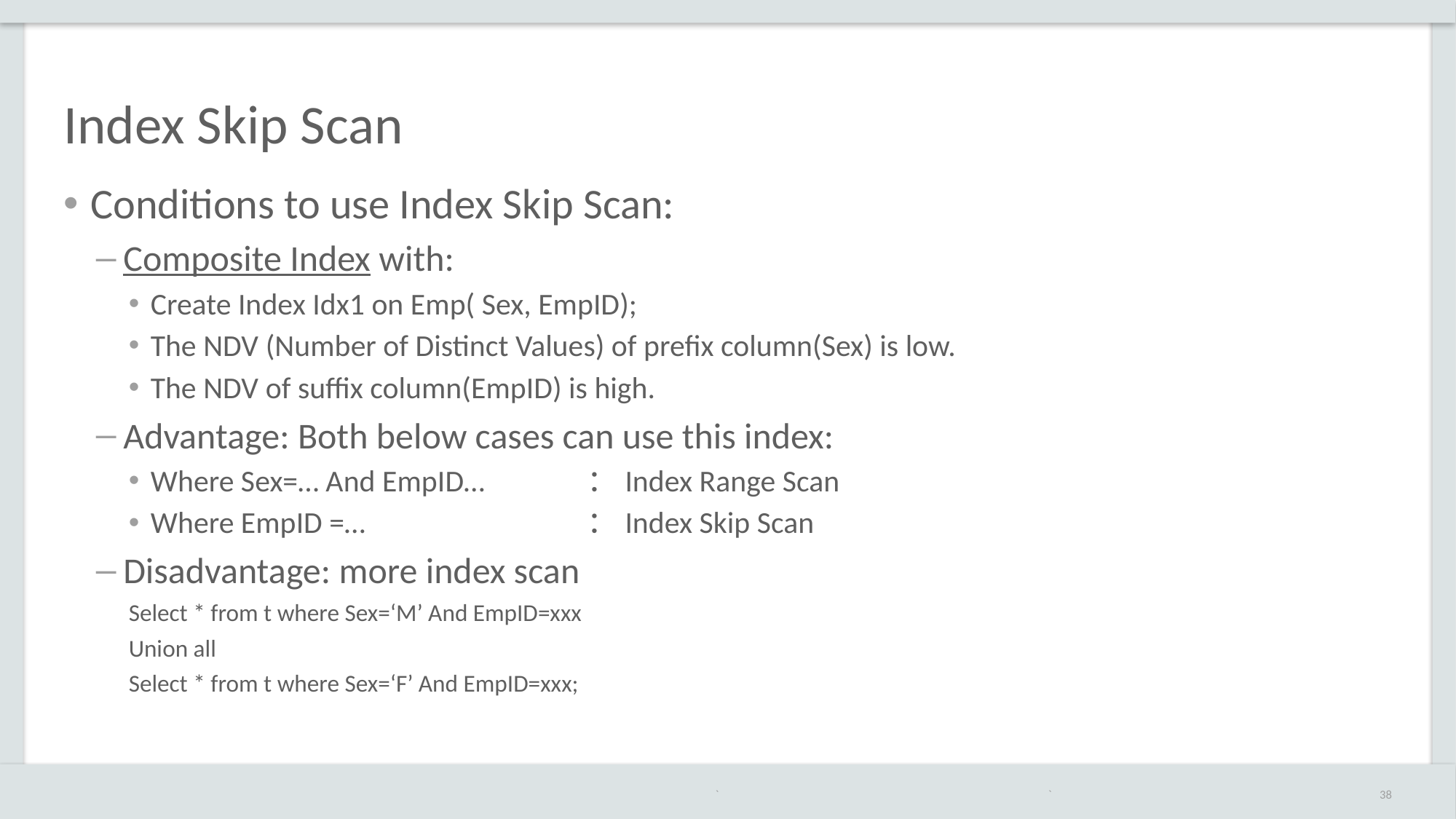

# Index Skip Scan
Conditions to use Index Skip Scan:
Composite Index with:
Create Index Idx1 on Emp( Sex, EmpID);
The NDV (Number of Distinct Values) of prefix column(Sex) is low.
The NDV of suffix column(EmpID) is high.
Advantage: Both below cases can use this index:
Where Sex=… And EmpID… 	：Index Range Scan
Where EmpID =… 		：Index Skip Scan
Disadvantage: more index scan
Select * from t where Sex=‘M’ And EmpID=xxx
Union all
Select * from t where Sex=‘F’ And EmpID=xxx;
`
38